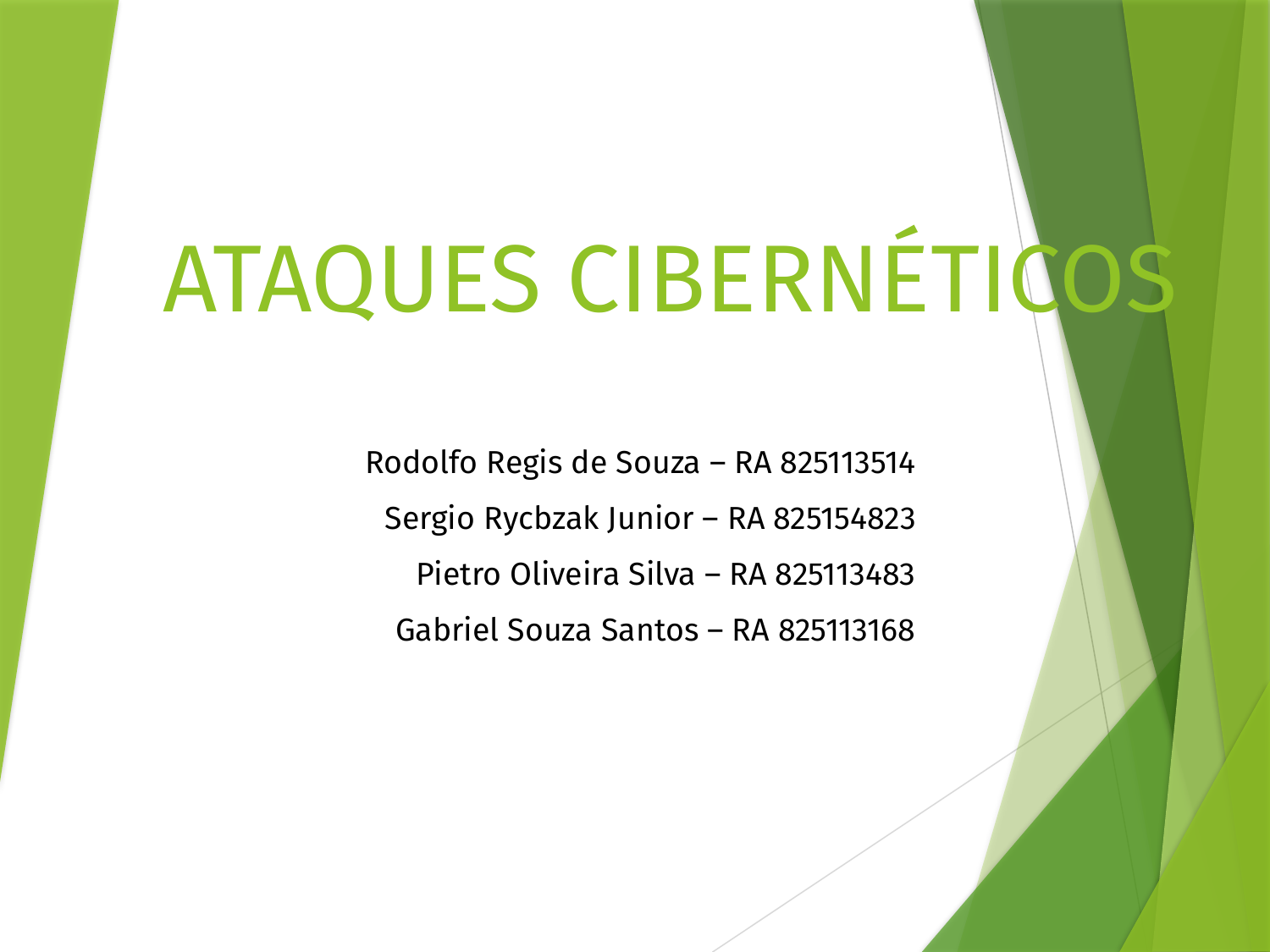

# ATAQUES CIBERNÉTICOS
Rodolfo Regis de Souza – RA 825113514
Sergio Rycbzak Junior – RA 825154823
Pietro Oliveira Silva – RA 825113483
Gabriel Souza Santos – RA 825113168